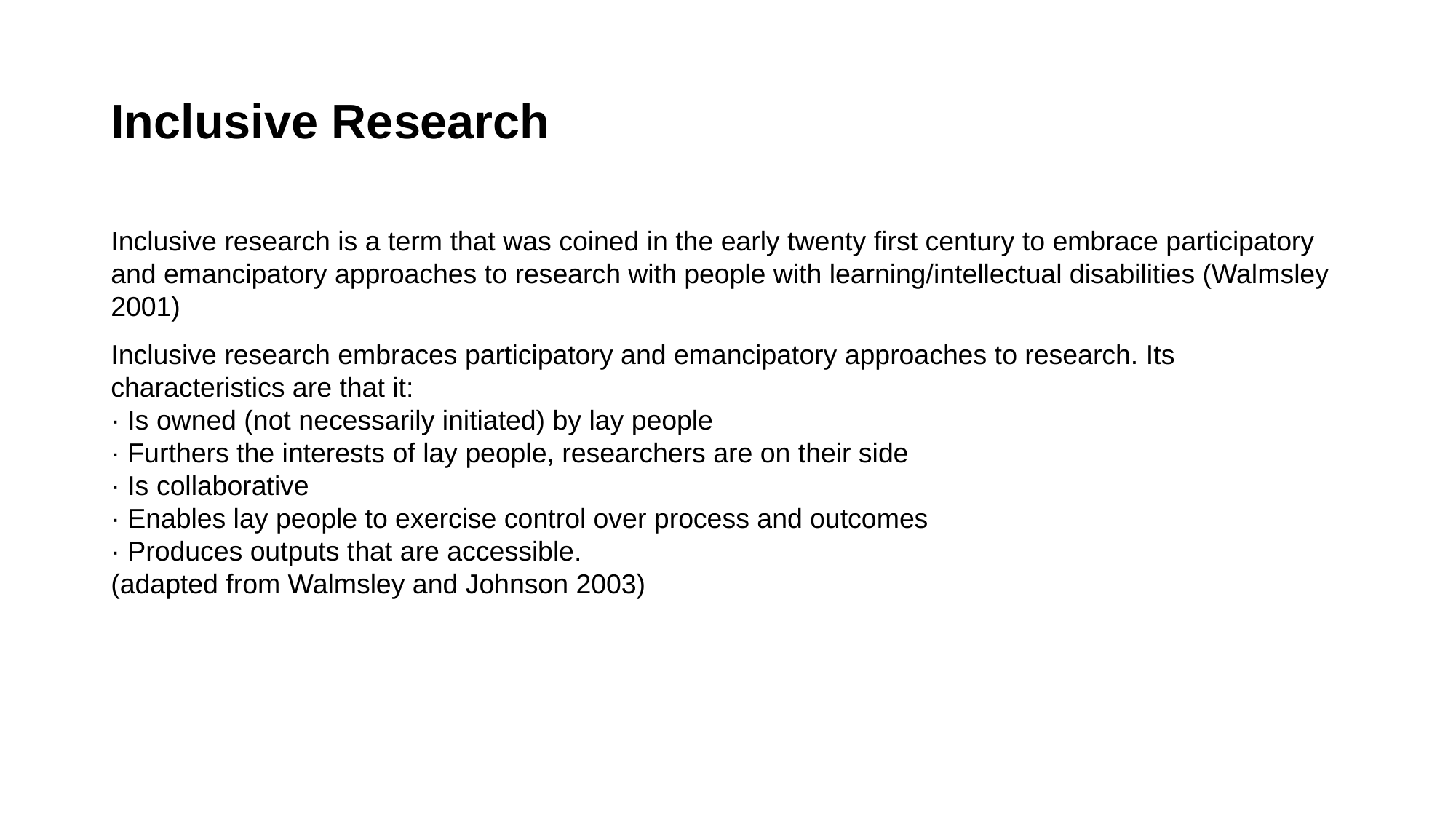

# Inclusive Research
Inclusive research is a term that was coined in the early twenty first century to embrace participatory and emancipatory approaches to research with people with learning/intellectual disabilities (Walmsley 2001)
Inclusive research embraces participatory and emancipatory approaches to research. Its characteristics are that it:
· Is owned (not necessarily initiated) by lay people
· Furthers the interests of lay people, researchers are on their side
· Is collaborative
· Enables lay people to exercise control over process and outcomes
· Produces outputs that are accessible.
(adapted from Walmsley and Johnson 2003)